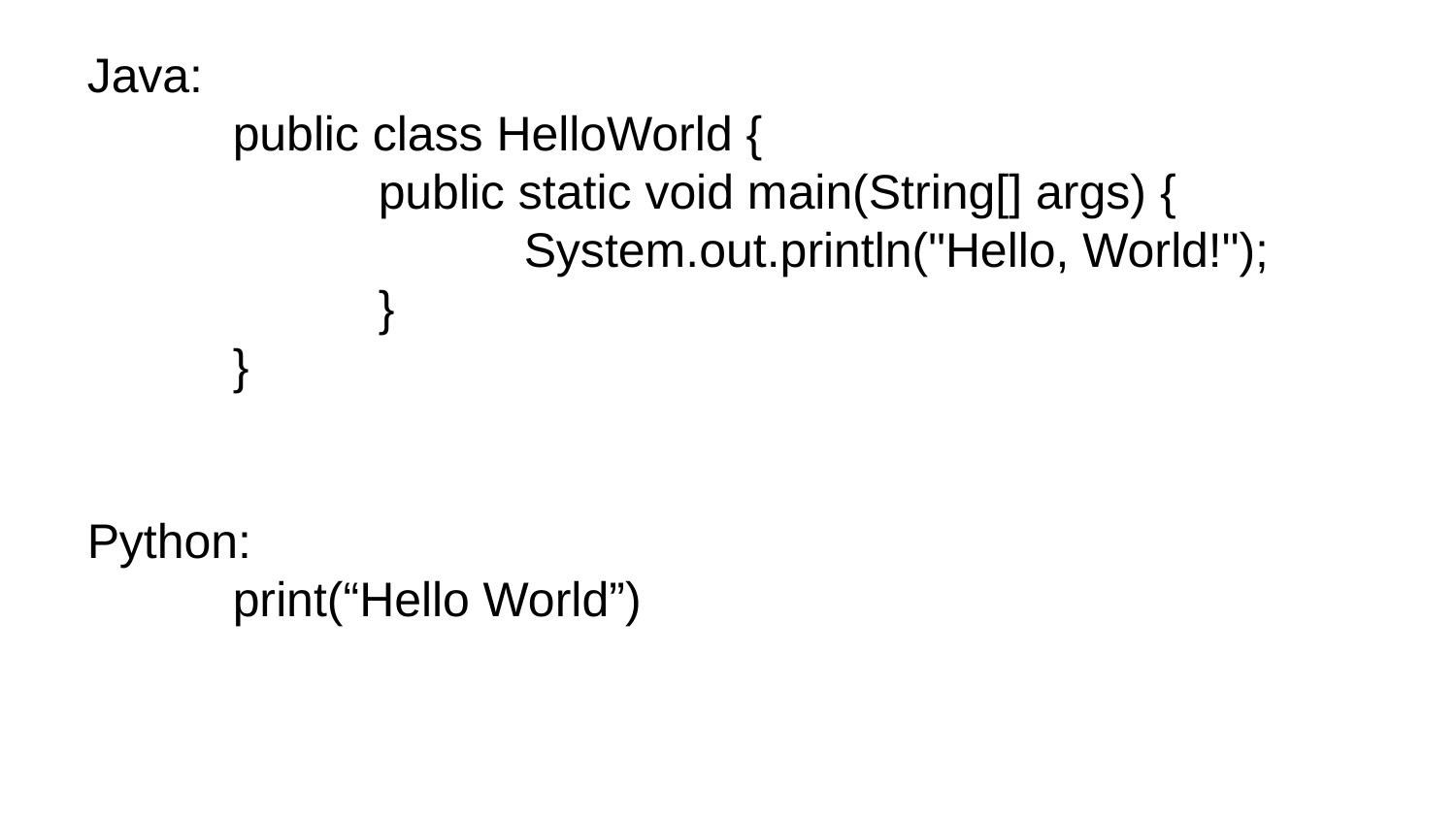

Java:
	public class HelloWorld {
    		public static void main(String[] args) {
        			System.out.println("Hello, World!");
    		}
	}

Python:
	print(“Hello World”)